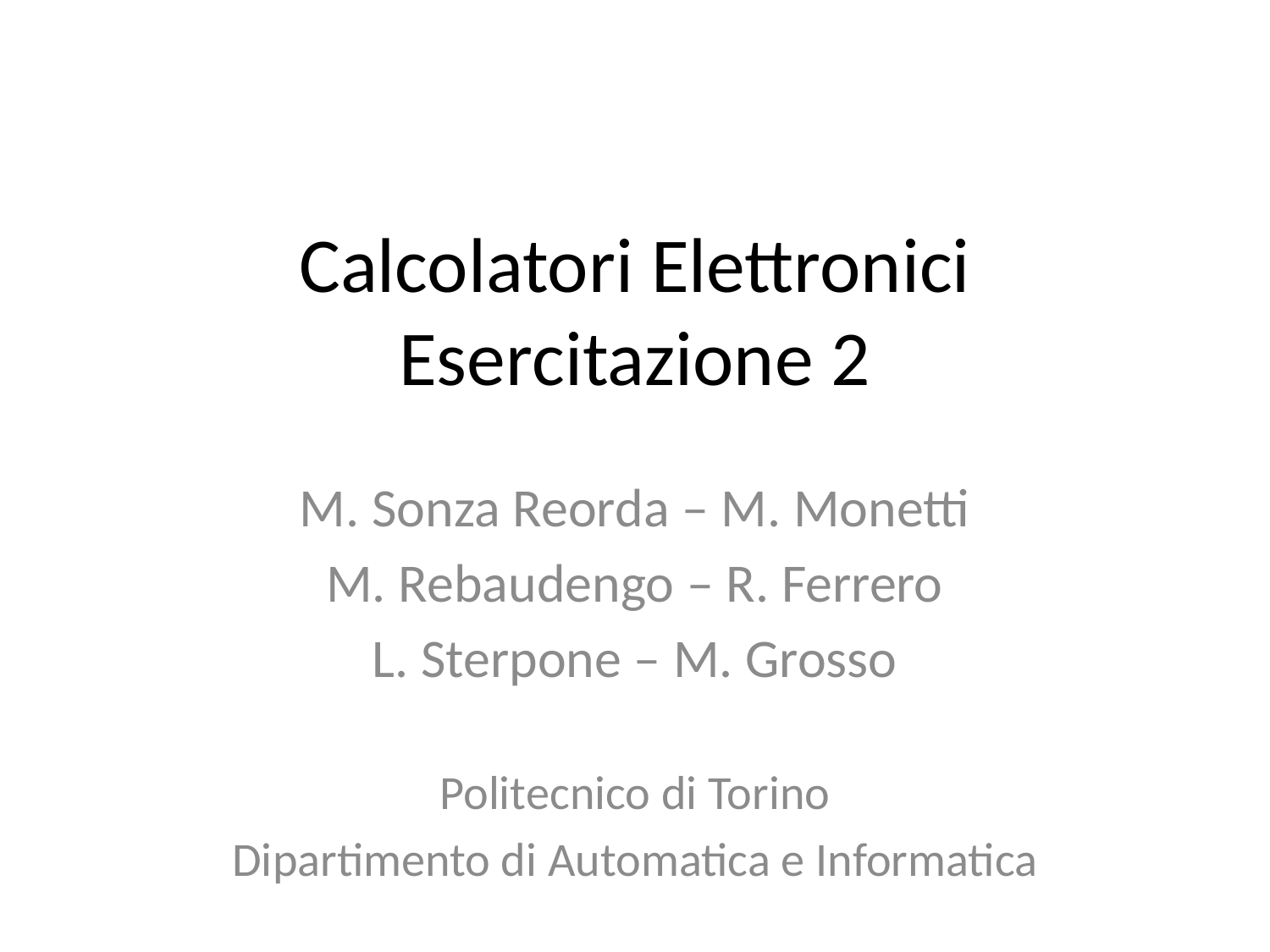

# Calcolatori Elettronici Esercitazione 2
M. Sonza Reorda – M. Monetti
M. Rebaudengo – R. Ferrero
L. Sterpone – M. Grosso
Politecnico di Torino
Dipartimento di Automatica e Informatica